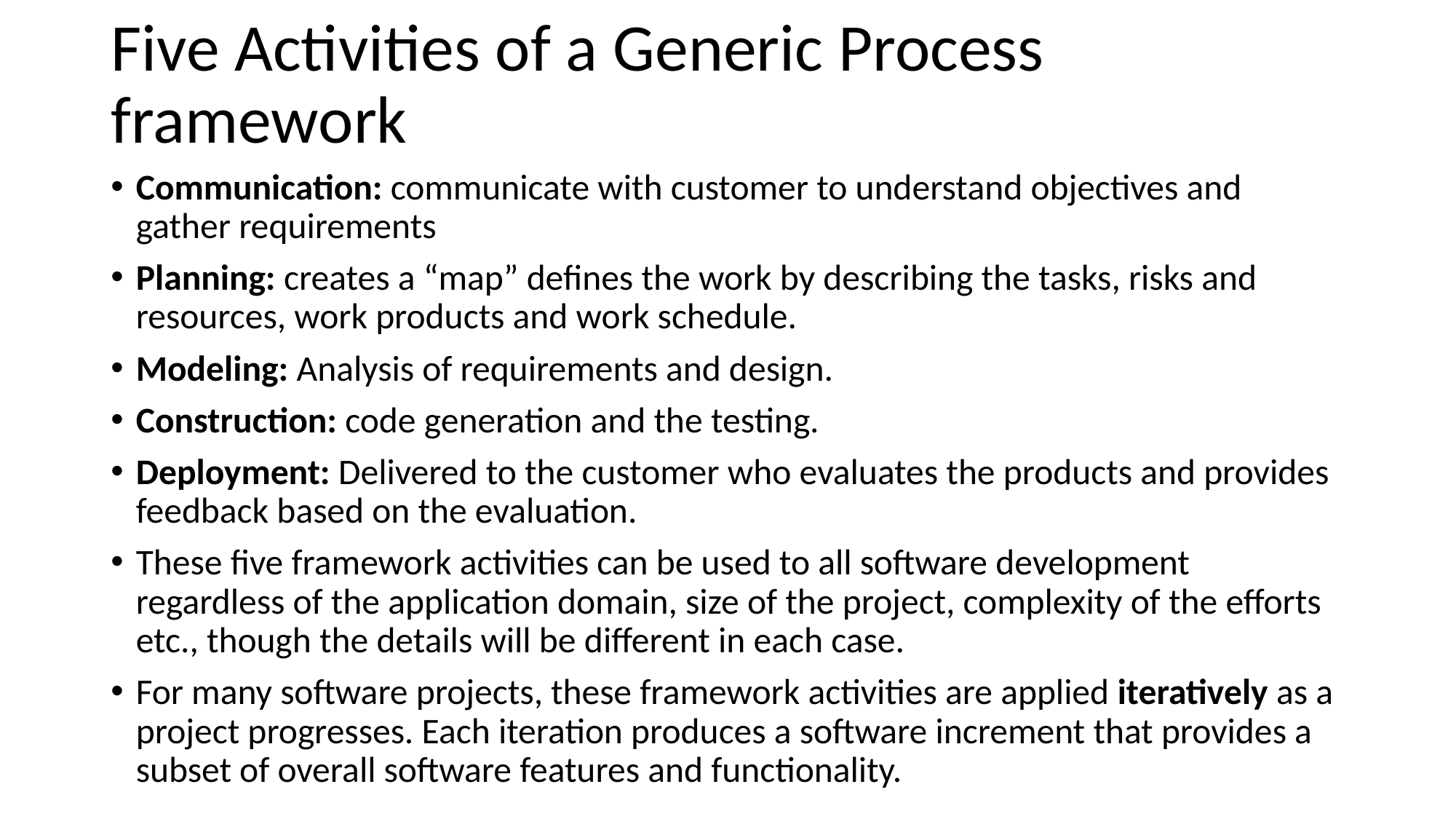

# Five Activities of a Generic Process framework
Communication: communicate with customer to understand objectives and gather requirements
Planning: creates a “map” defines the work by describing the tasks, risks and resources, work products and work schedule.
Modeling: Analysis of requirements and design.
Construction: code generation and the testing.
Deployment: Delivered to the customer who evaluates the products and provides feedback based on the evaluation.
These five framework activities can be used to all software development regardless of the application domain, size of the project, complexity of the efforts etc., though the details will be different in each case.
For many software projects, these framework activities are applied iteratively as a project progresses. Each iteration produces a software increment that provides a subset of overall software features and functionality.